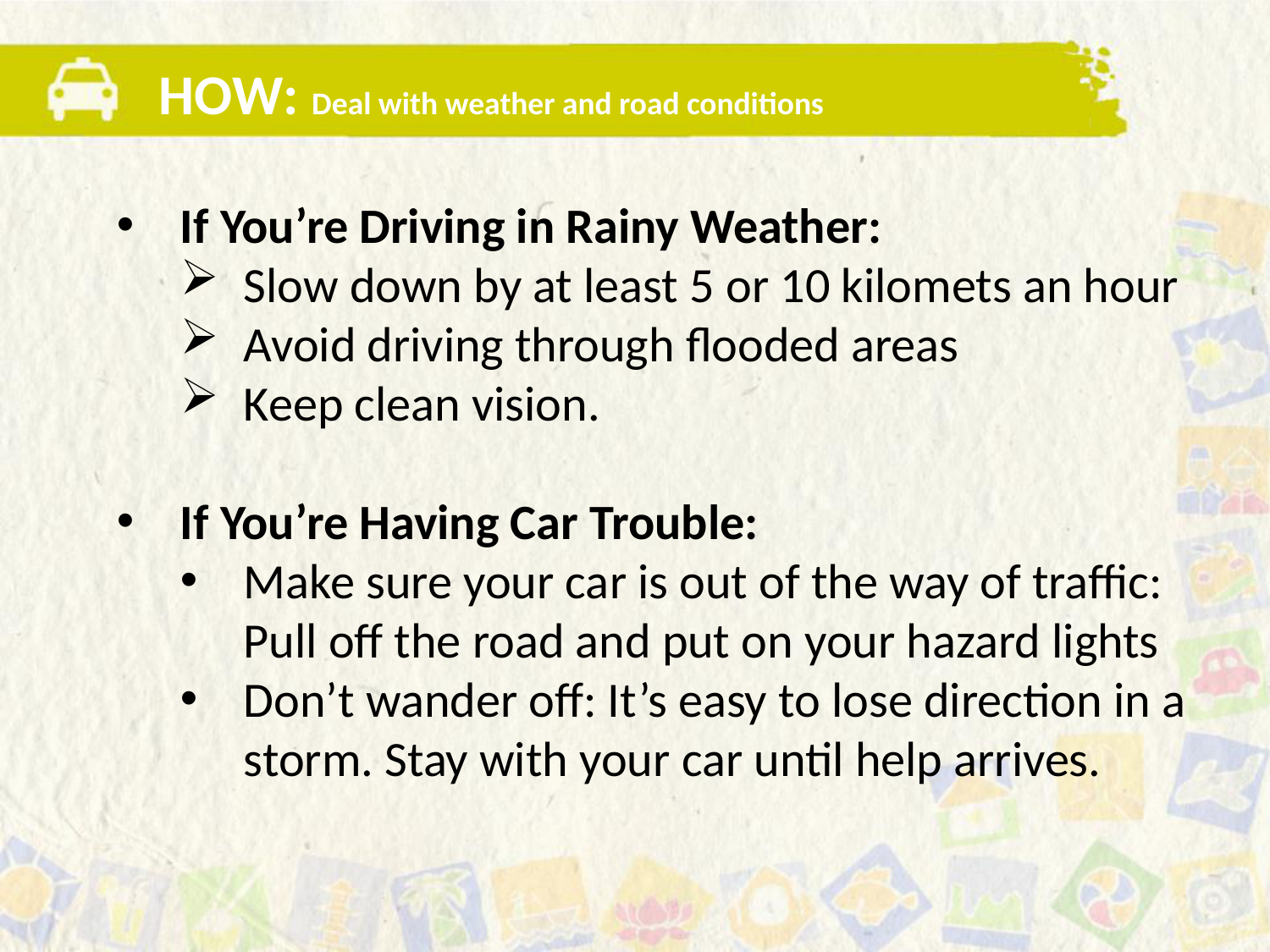

HOW: Deal with weather and road conditions
If You’re Driving in Rainy Weather:
Slow down by at least 5 or 10 kilomets an hour
Avoid driving through flooded areas
Keep clean vision.

If You’re Having Car Trouble:
Make sure your car is out of the way of traffic: Pull off the road and put on your hazard lights
Don’t wander off: It’s easy to lose direction in a storm. Stay with your car until help arrives.